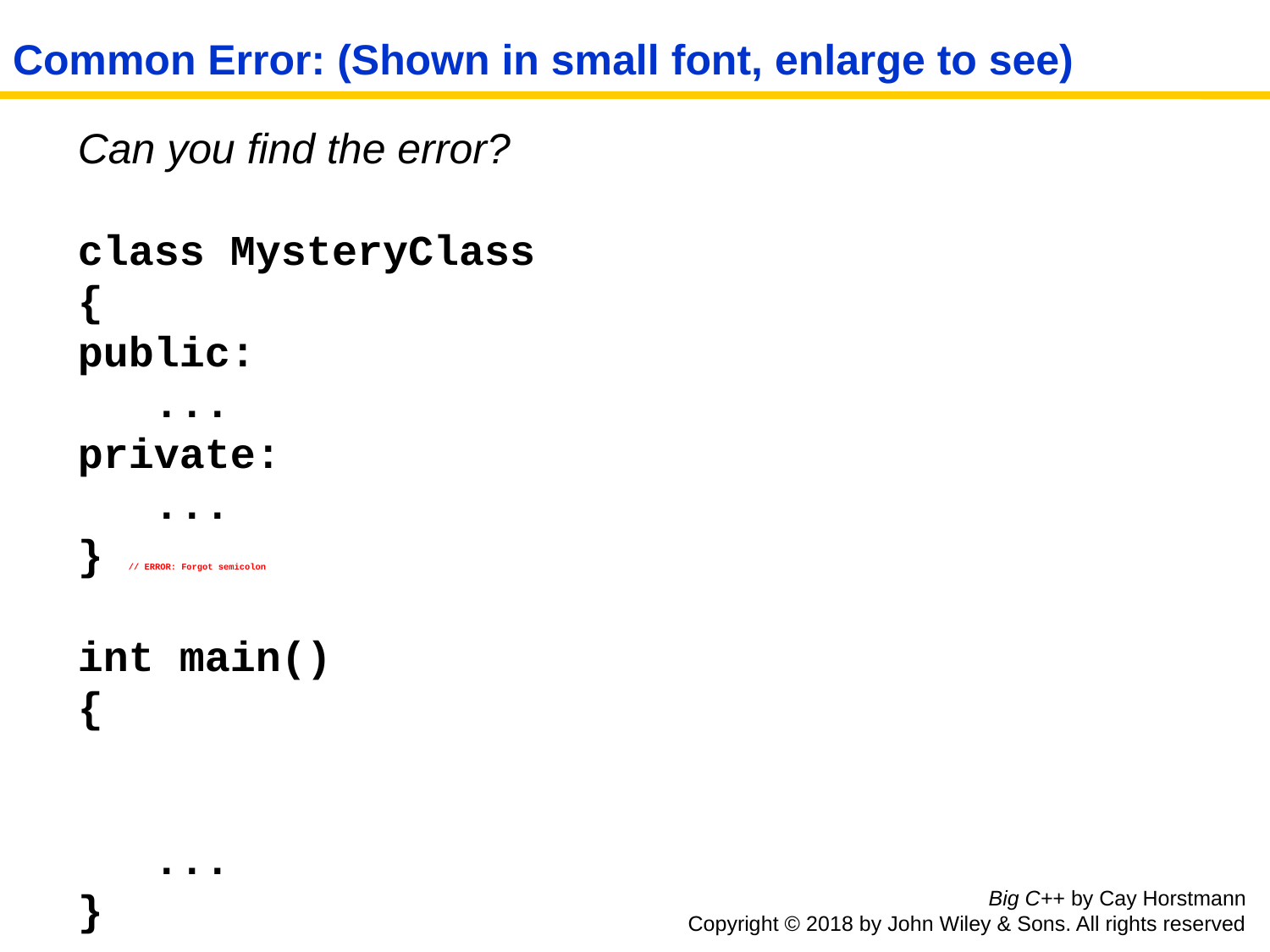

# Common Error: (Shown in small font, enlarge to see)
Can you find the error?

class MysteryClass
{
public:
   ...
private:
   ...
} // ERROR: Forgot semicolon

int main()
{

   ...
}
Big C++ by Cay Horstmann
Copyright © 2018 by John Wiley & Sons. All rights reserved